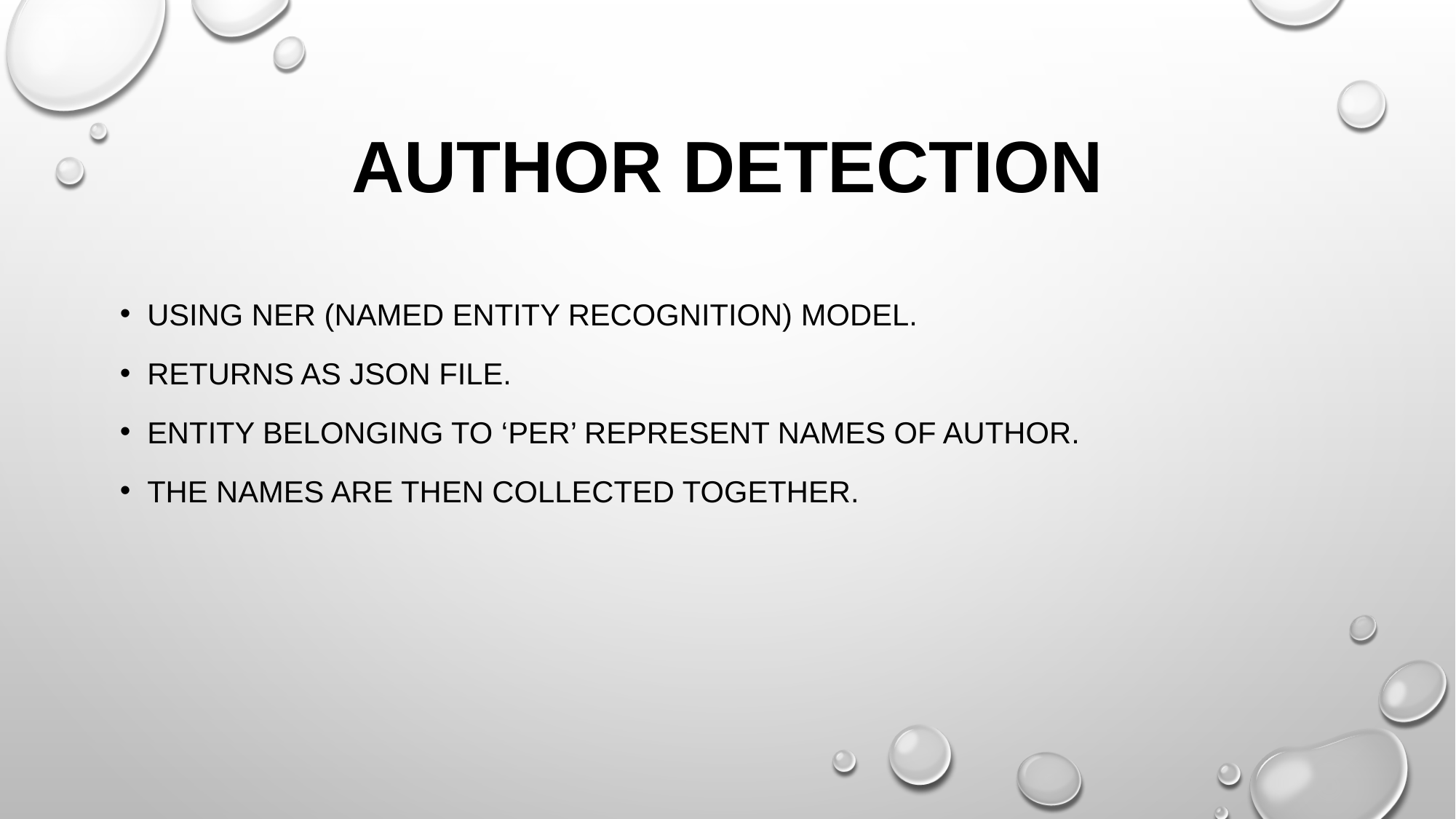

# Author detection
Using ner (named entity recognition) model.
Returns as json file.
Entity belonging to ‘Per’ represent names of author.
The names are then collected together.